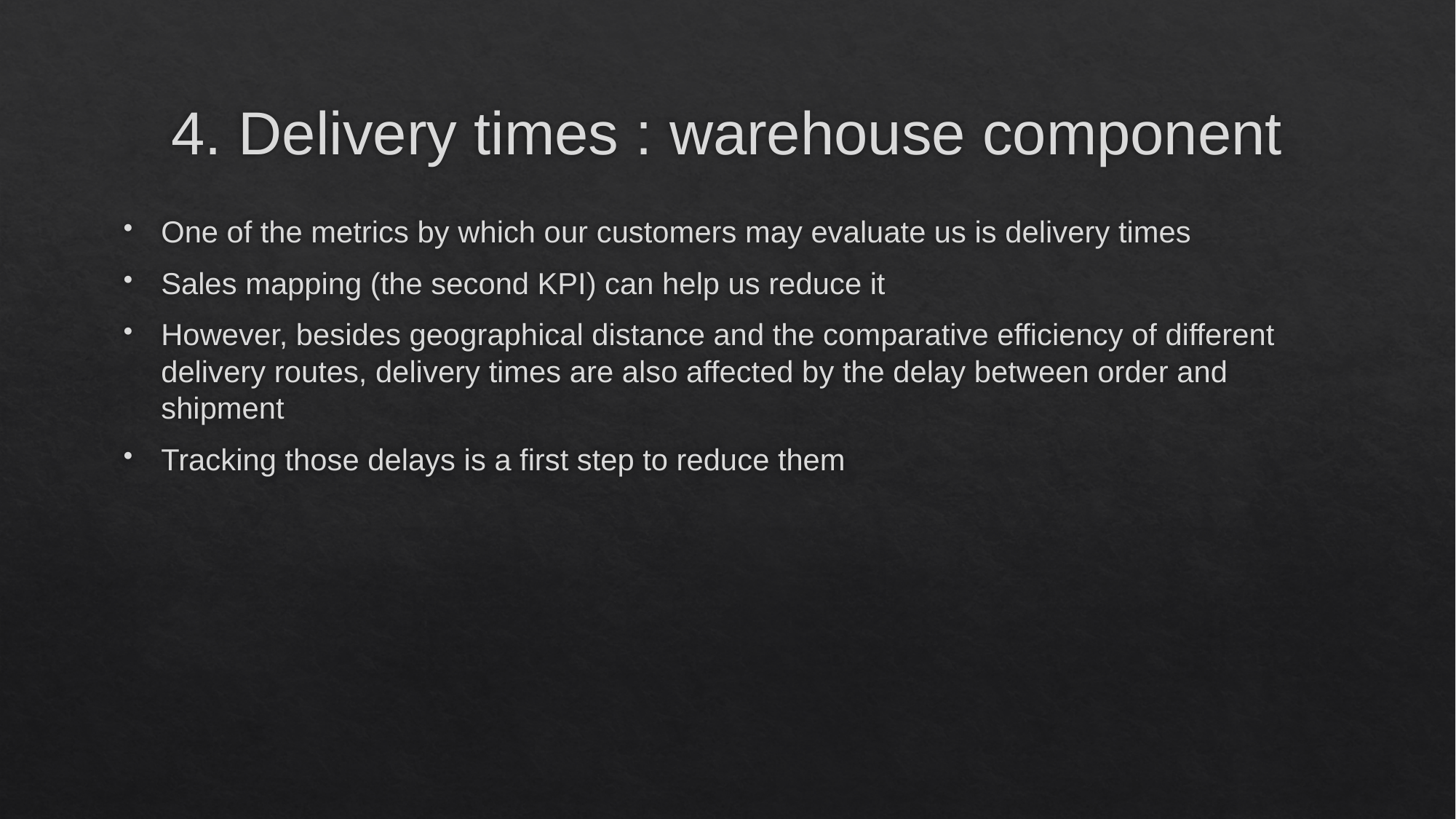

# 4. Delivery times : warehouse component
One of the metrics by which our customers may evaluate us is delivery times
Sales mapping (the second KPI) can help us reduce it
However, besides geographical distance and the comparative efficiency of different delivery routes, delivery times are also affected by the delay between order and shipment
Tracking those delays is a first step to reduce them